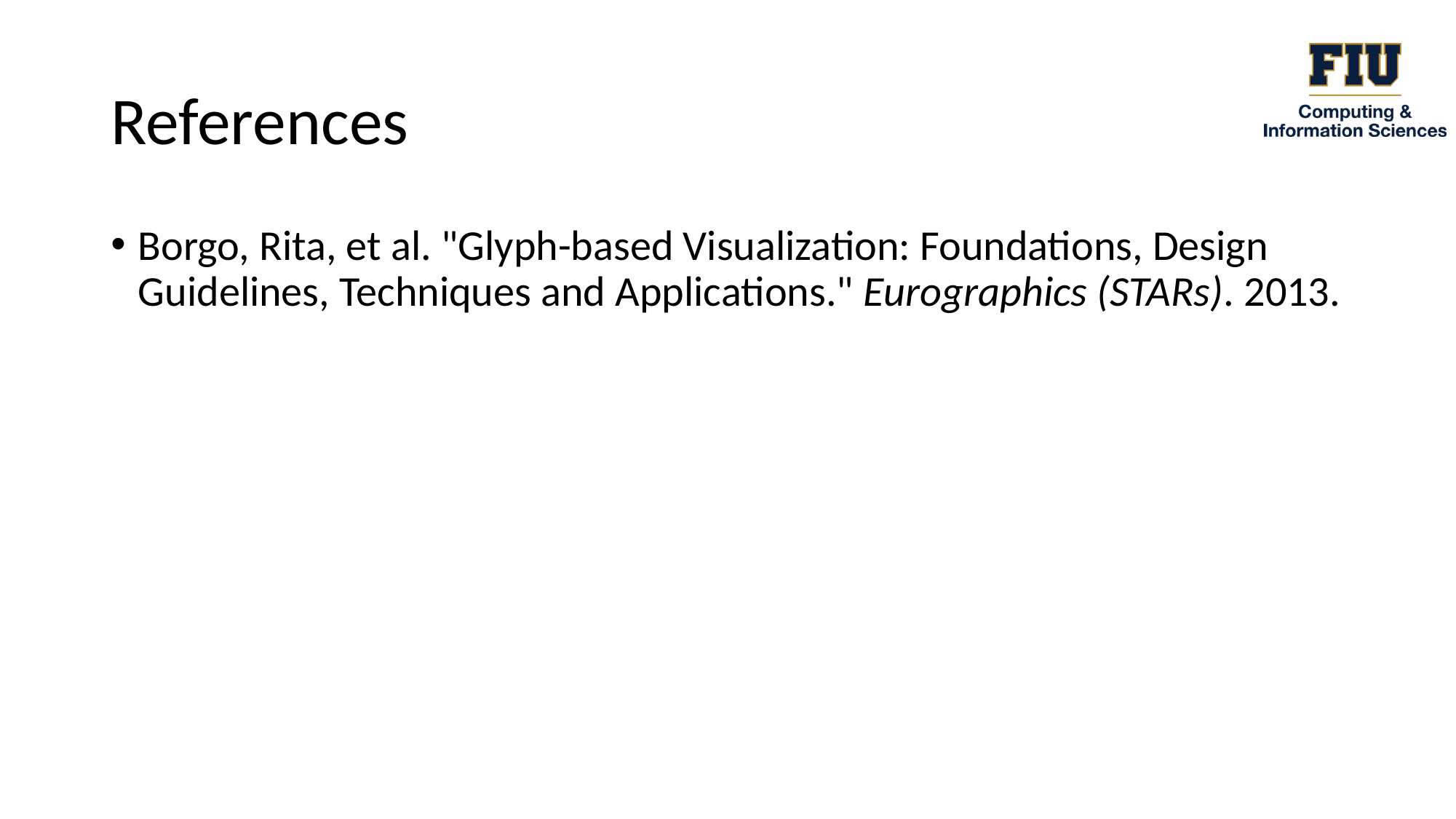

# References
Borgo, Rita, et al. "Glyph-based Visualization: Foundations, Design Guidelines, Techniques and Applications." Eurographics (STARs). 2013.